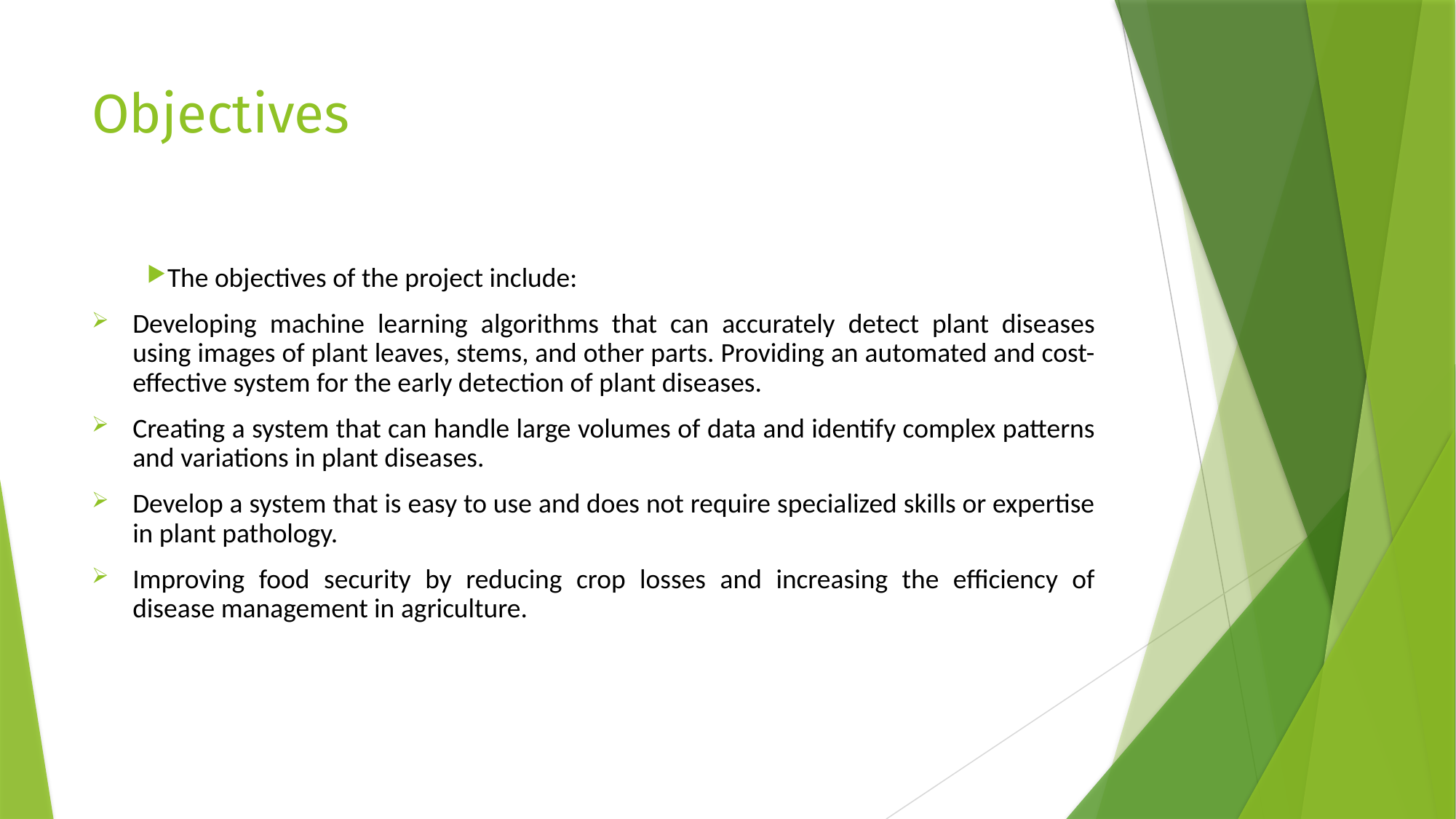

# Objectives
The objectives of the project include:
Developing machine learning algorithms that can accurately detect plant diseases using images of plant leaves, stems, and other parts. Providing an automated and cost-effective system for the early detection of plant diseases.
Creating a system that can handle large volumes of data and identify complex patterns and variations in plant diseases.
Develop a system that is easy to use and does not require specialized skills or expertise in plant pathology.
Improving food security by reducing crop losses and increasing the efficiency of disease management in agriculture.